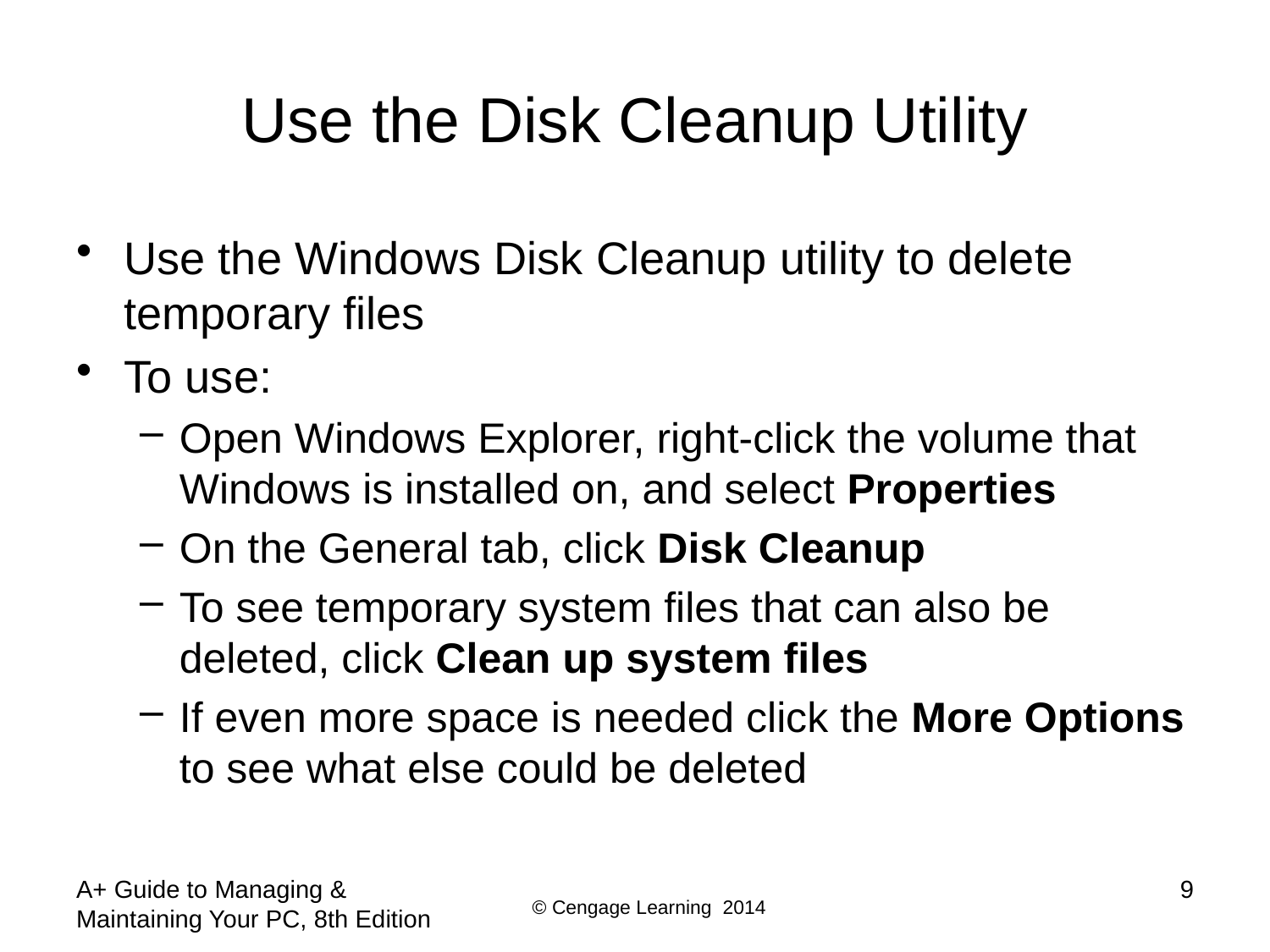

# Use the Disk Cleanup Utility
Use the Windows Disk Cleanup utility to delete temporary files
To use:
Open Windows Explorer, right-click the volume that Windows is installed on, and select Properties
On the General tab, click Disk Cleanup
To see temporary system files that can also be deleted, click Clean up system files
If even more space is needed click the More Options to see what else could be deleted
A+ Guide to Managing & Maintaining Your PC, 8th Edition
9